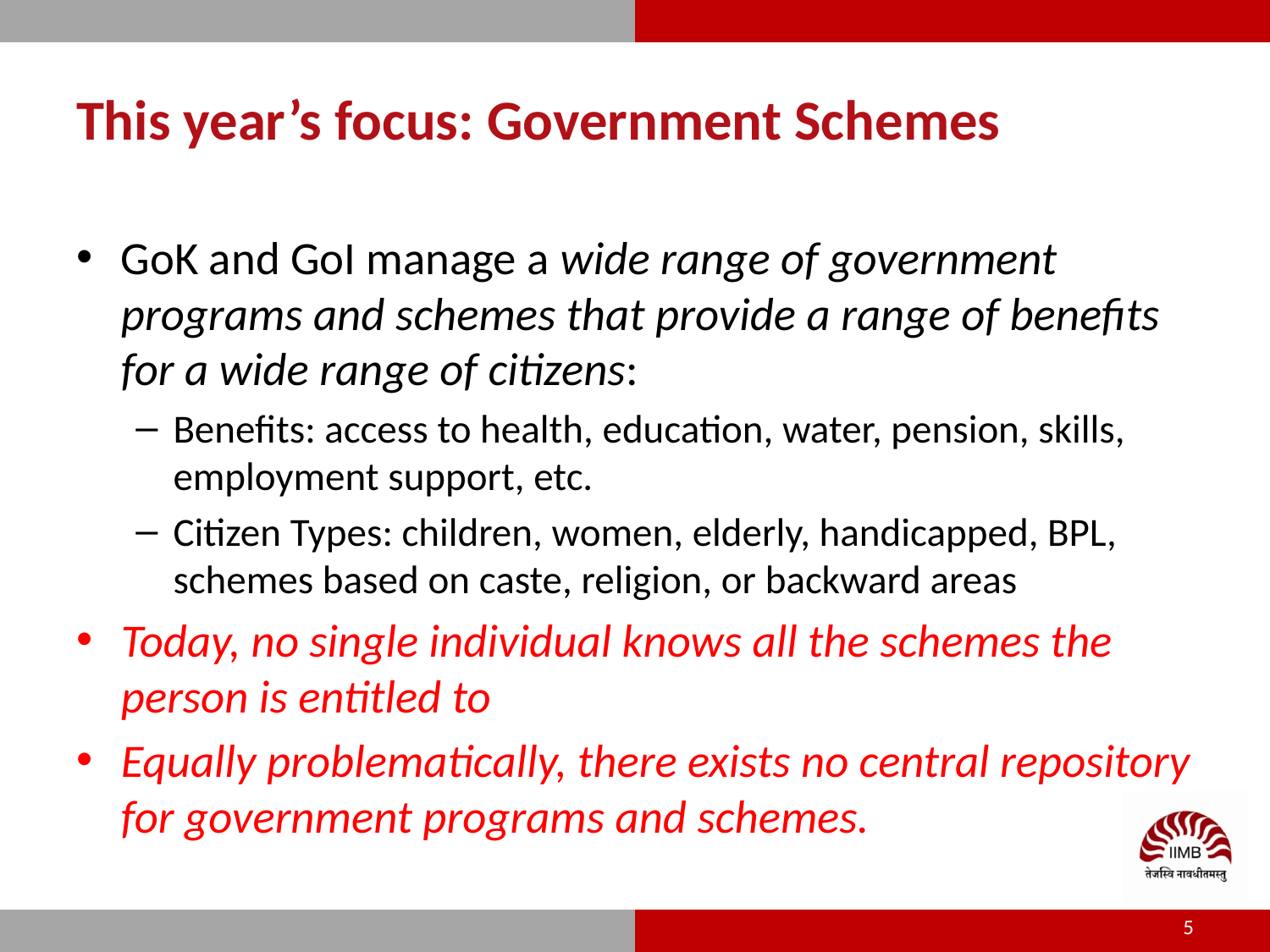

# This year’s focus: Government Schemes
GoK and GoI manage a wide range of government programs and schemes that provide a range of benefits for a wide range of citizens:
Benefits: access to health, education, water, pension, skills, employment support, etc.
Citizen Types: children, women, elderly, handicapped, BPL, schemes based on caste, religion, or backward areas
Today, no single individual knows all the schemes the person is entitled to
Equally problematically, there exists no central repository for government programs and schemes.
5